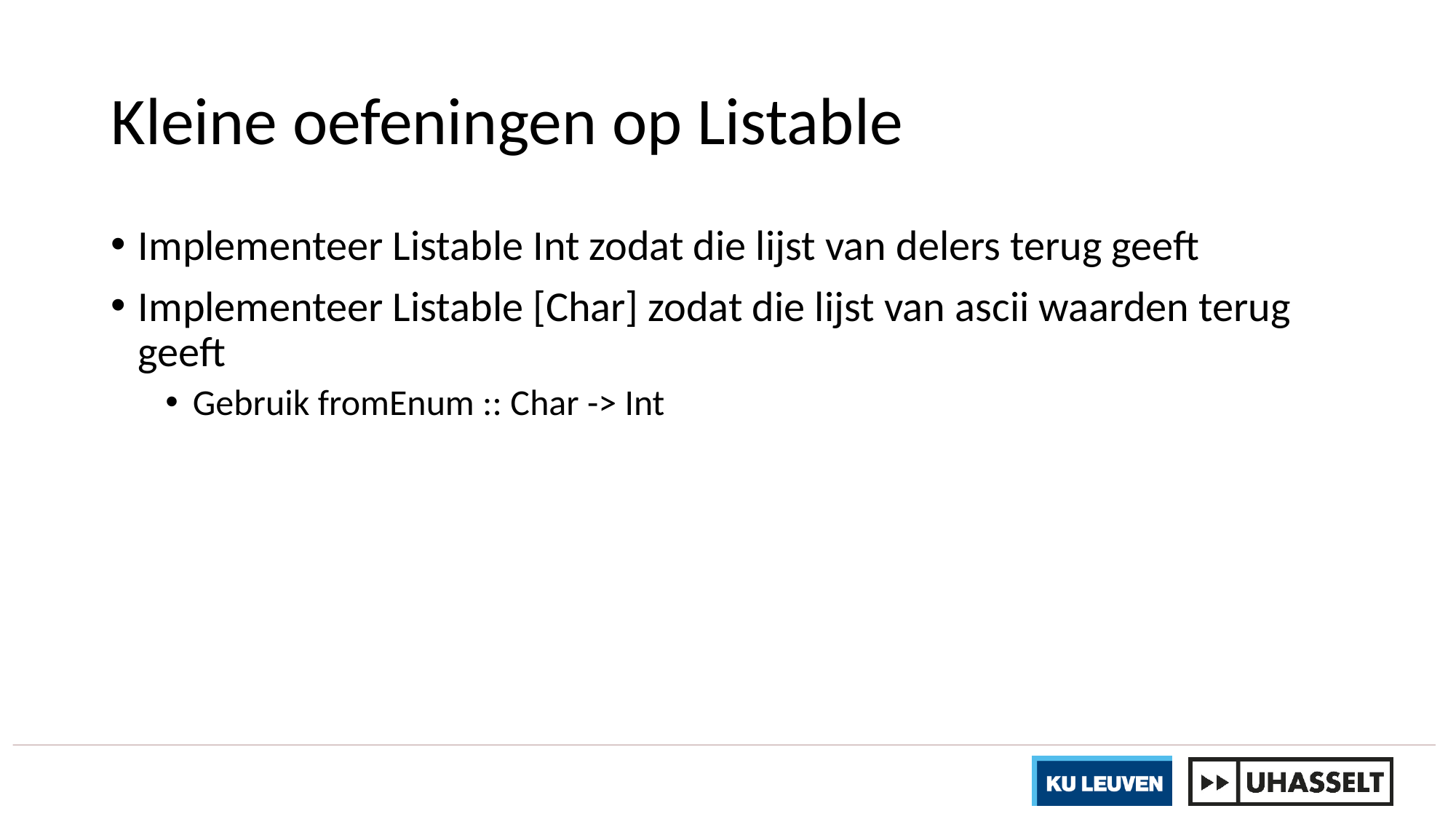

# Kleine oefeningen op Listable
Implementeer Listable Int zodat die lijst van delers terug geeft
Implementeer Listable [Char] zodat die lijst van ascii waarden terug geeft
Gebruik fromEnum :: Char -> Int